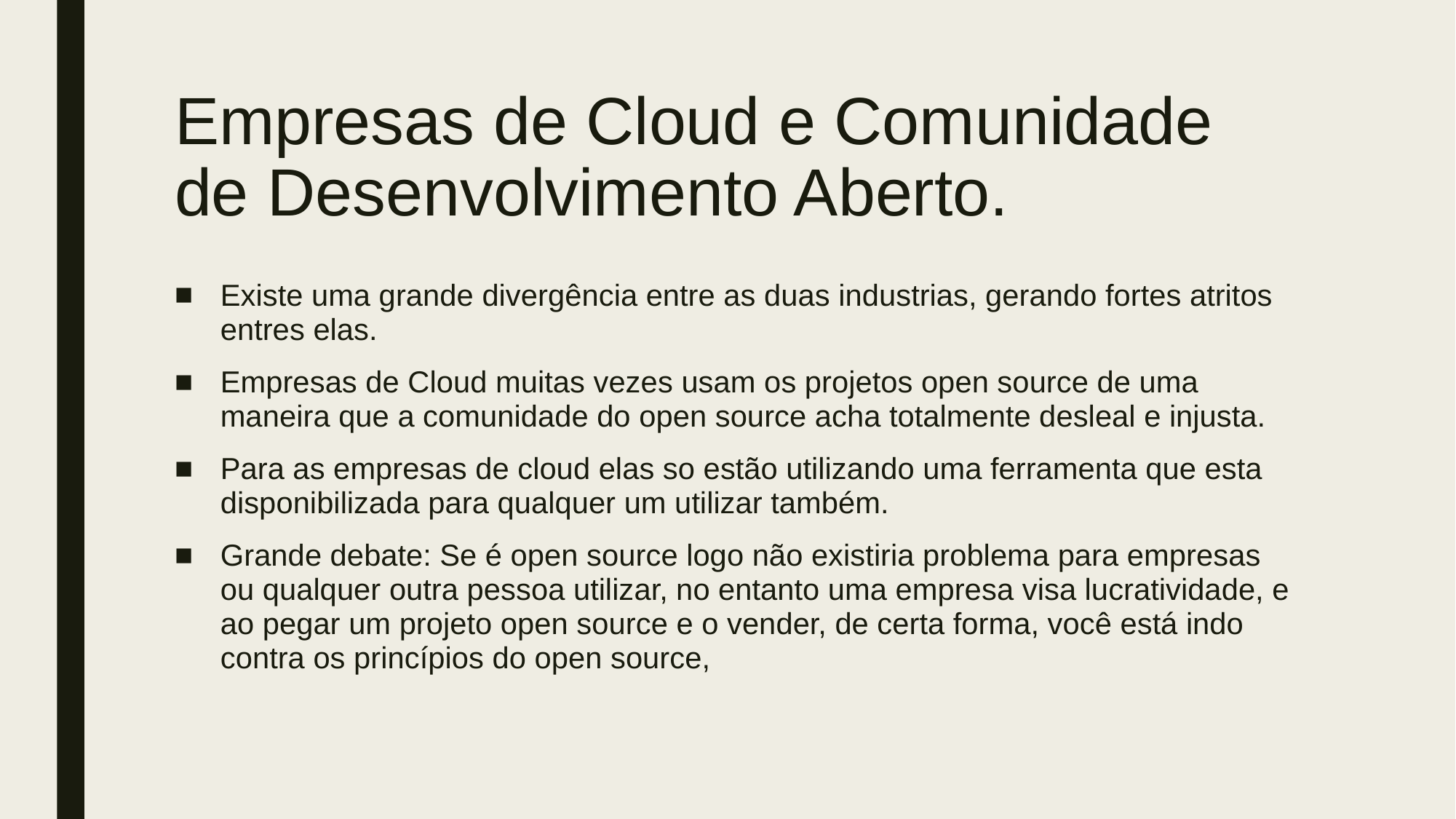

# Empresas de Cloud e Comunidade de Desenvolvimento Aberto.
Existe uma grande divergência entre as duas industrias, gerando fortes atritos entres elas.
Empresas de Cloud muitas vezes usam os projetos open source de uma maneira que a comunidade do open source acha totalmente desleal e injusta.
Para as empresas de cloud elas so estão utilizando uma ferramenta que esta disponibilizada para qualquer um utilizar também.
Grande debate: Se é open source logo não existiria problema para empresas ou qualquer outra pessoa utilizar, no entanto uma empresa visa lucratividade, e ao pegar um projeto open source e o vender, de certa forma, você está indo contra os princípios do open source,